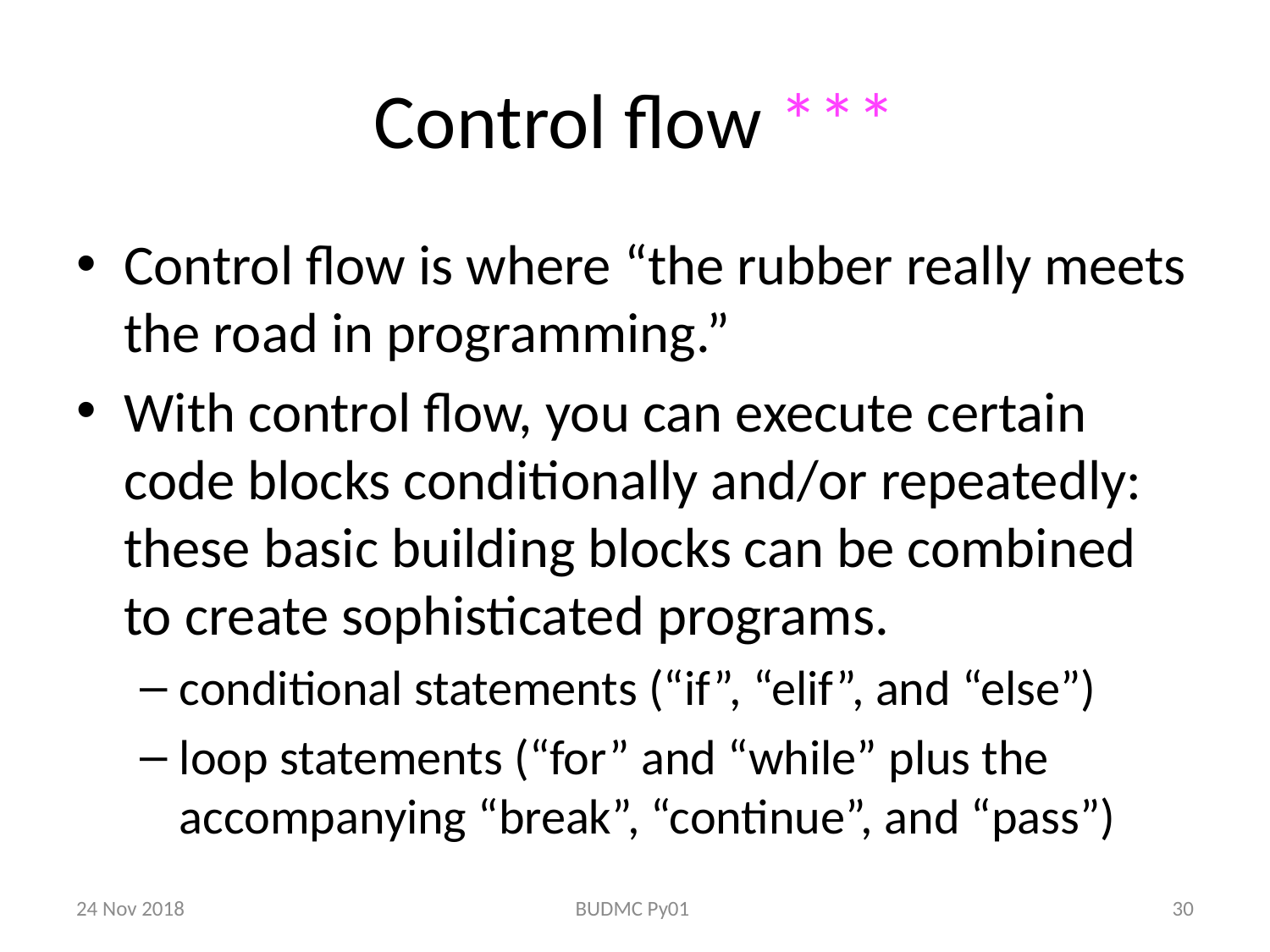

# Control flow ***
Control flow is where “the rubber really meets the road in programming.”
With control flow, you can execute certain code blocks conditionally and/or repeatedly: these basic building blocks can be combined to create sophisticated programs.
conditional statements (“if”, “elif”, and “else”)
loop statements (“for” and “while” plus the accompanying “break”, “continue”, and “pass”)
24 Nov 2018
BUDMC Py01
30